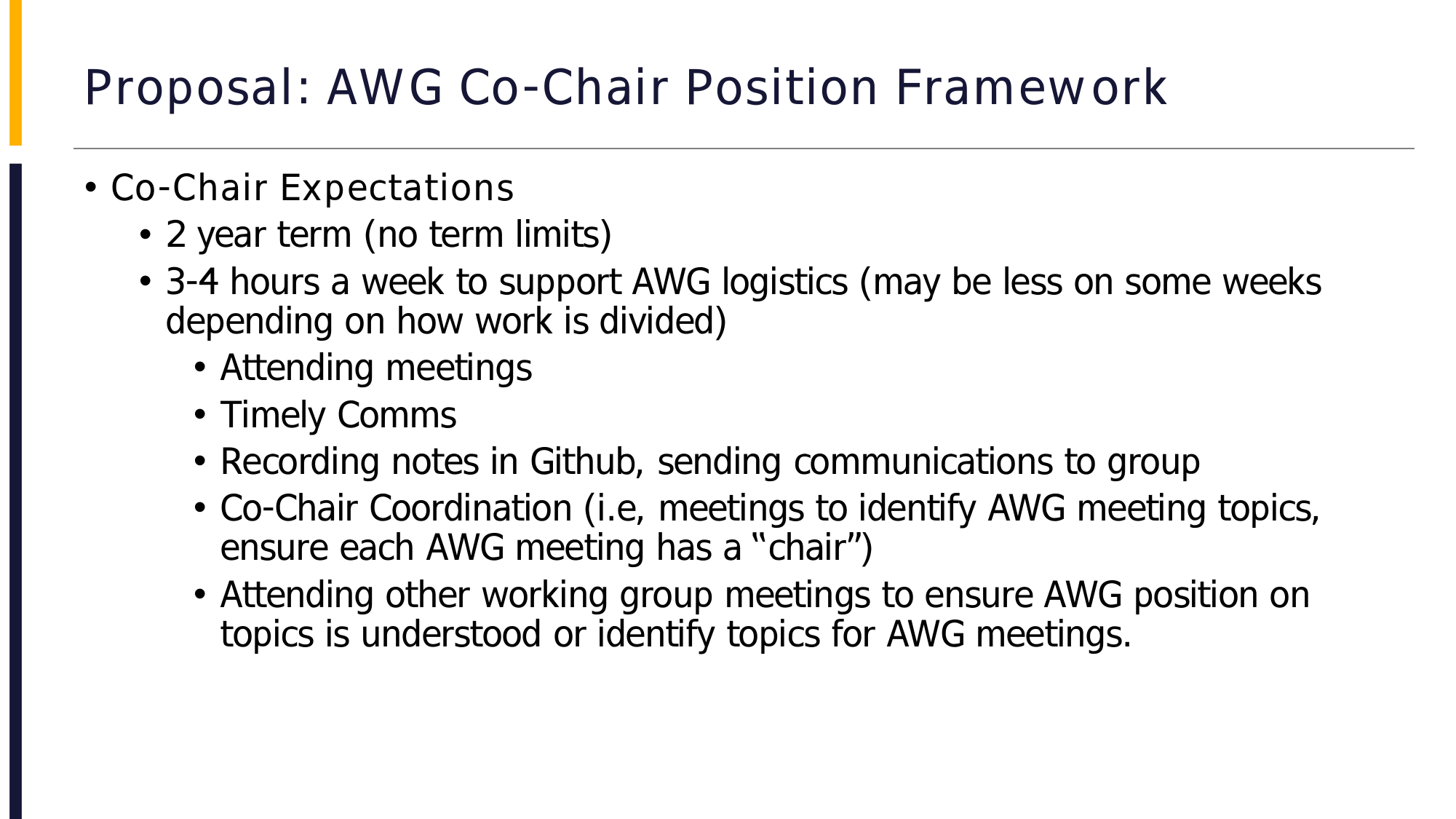

# Proposal: AWG Co-Chair Position Framework
Co-Chair Expectations
2 year term (no term limits)
3-4 hours a week to support AWG logistics (may be less on some weeks depending on how work is divided)
Attending meetings
Timely Comms
Recording notes in Github, sending communications to group
Co-Chair Coordination (i.e, meetings to identify AWG meeting topics, ensure each AWG meeting has a “chair”)
Attending other working group meetings to ensure AWG position on topics is understood or identify topics for AWG meetings.